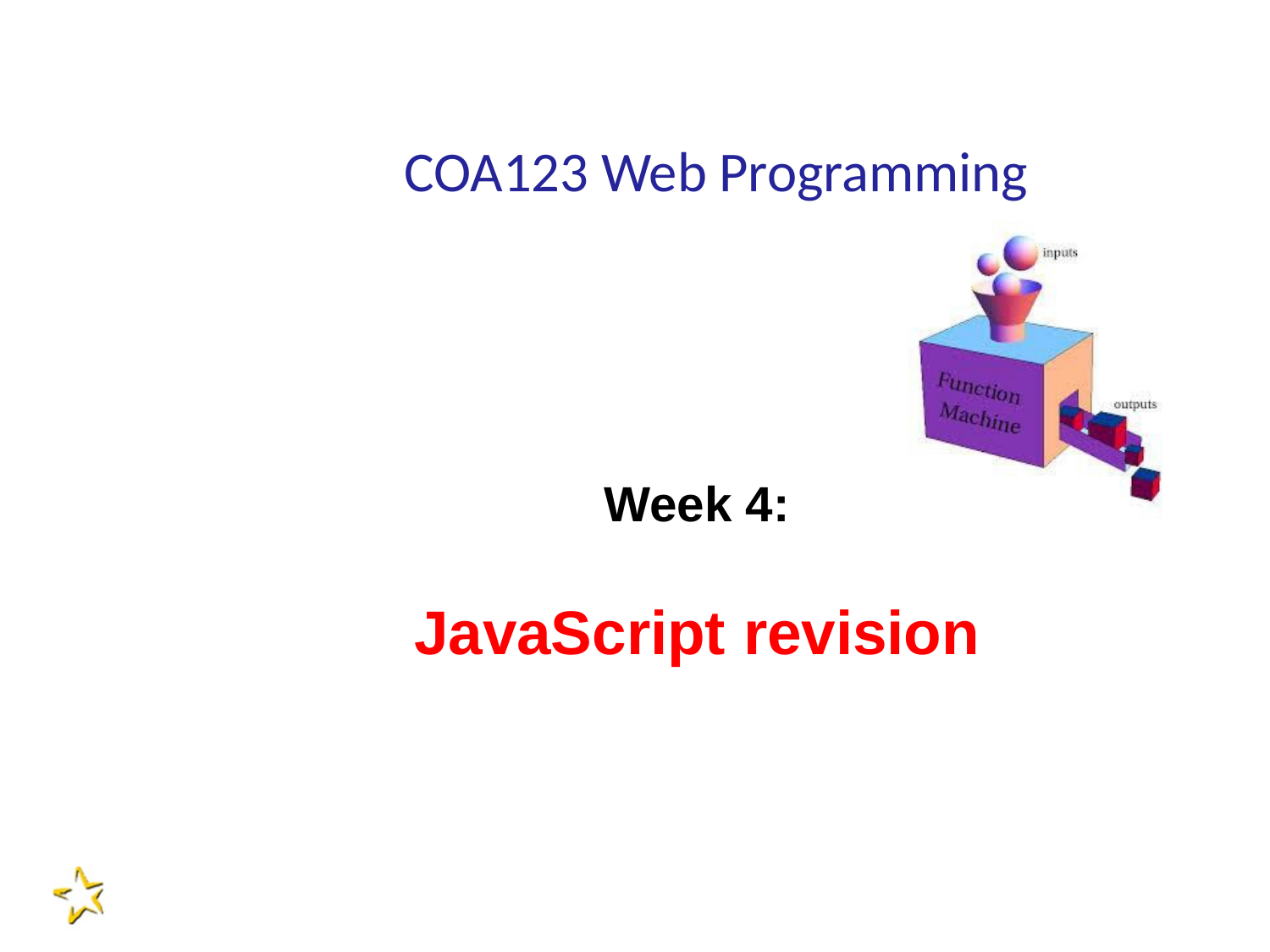

# COA123 Web Programming

Week 4:

JavaScript revision